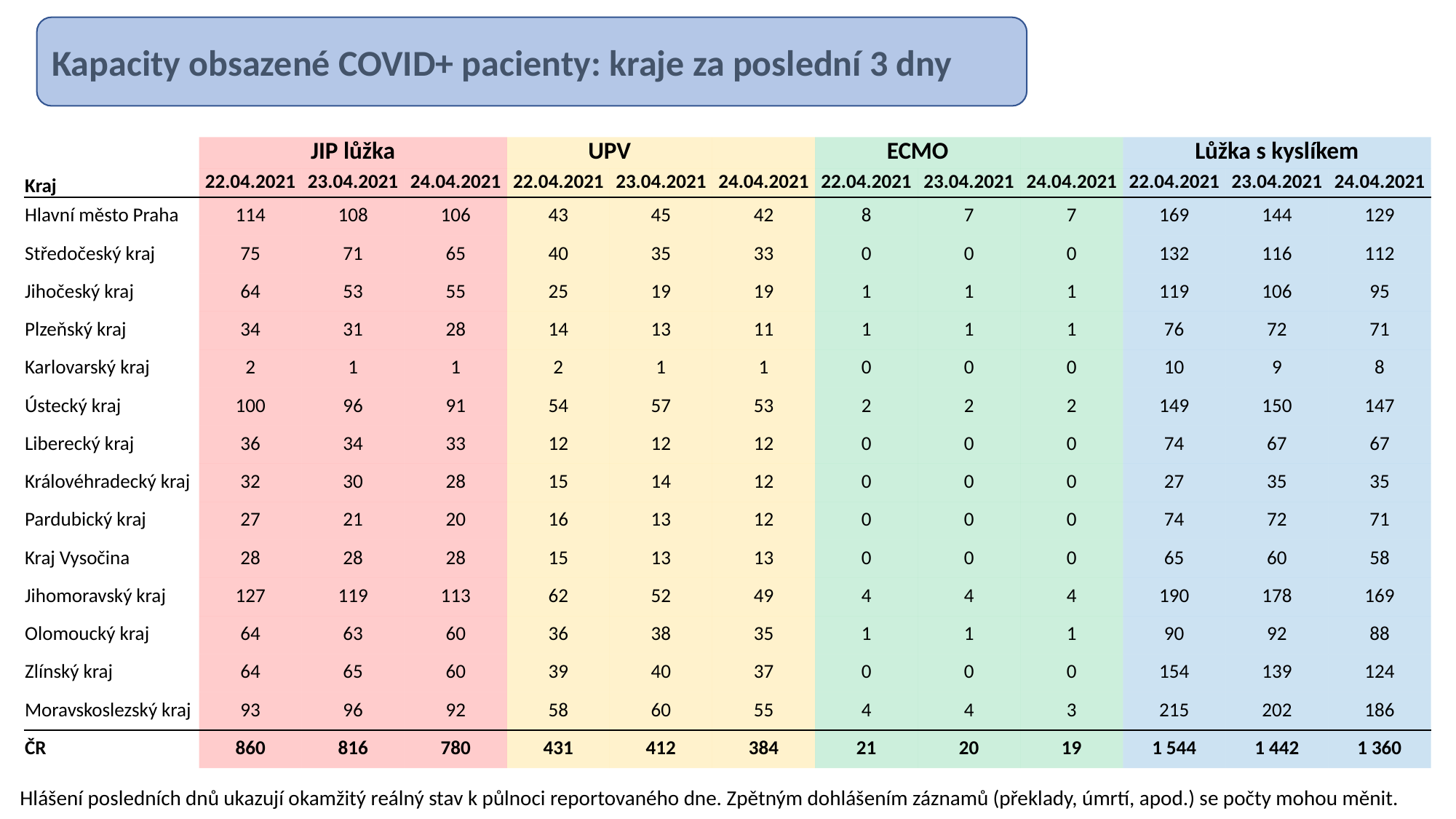

Kapacity obsazené COVID+ pacienty: kraje za poslední 3 dny
|  | JIP lůžka |  |  | UPV |  |  | ECMO |  |  | Lůžka s kyslíkem |  |  |
| --- | --- | --- | --- | --- | --- | --- | --- | --- | --- | --- | --- | --- |
| Kraj | 22.04.2021 | 23.04.2021 | 24.04.2021 | 22.04.2021 | 23.04.2021 | 24.04.2021 | 22.04.2021 | 23.04.2021 | 24.04.2021 | 22.04.2021 | 23.04.2021 | 24.04.2021 |
| Hlavní město Praha | 114 | 108 | 106 | 43 | 45 | 42 | 8 | 7 | 7 | 169 | 144 | 129 |
| Středočeský kraj | 75 | 71 | 65 | 40 | 35 | 33 | 0 | 0 | 0 | 132 | 116 | 112 |
| Jihočeský kraj | 64 | 53 | 55 | 25 | 19 | 19 | 1 | 1 | 1 | 119 | 106 | 95 |
| Plzeňský kraj | 34 | 31 | 28 | 14 | 13 | 11 | 1 | 1 | 1 | 76 | 72 | 71 |
| Karlovarský kraj | 2 | 1 | 1 | 2 | 1 | 1 | 0 | 0 | 0 | 10 | 9 | 8 |
| Ústecký kraj | 100 | 96 | 91 | 54 | 57 | 53 | 2 | 2 | 2 | 149 | 150 | 147 |
| Liberecký kraj | 36 | 34 | 33 | 12 | 12 | 12 | 0 | 0 | 0 | 74 | 67 | 67 |
| Královéhradecký kraj | 32 | 30 | 28 | 15 | 14 | 12 | 0 | 0 | 0 | 27 | 35 | 35 |
| Pardubický kraj | 27 | 21 | 20 | 16 | 13 | 12 | 0 | 0 | 0 | 74 | 72 | 71 |
| Kraj Vysočina | 28 | 28 | 28 | 15 | 13 | 13 | 0 | 0 | 0 | 65 | 60 | 58 |
| Jihomoravský kraj | 127 | 119 | 113 | 62 | 52 | 49 | 4 | 4 | 4 | 190 | 178 | 169 |
| Olomoucký kraj | 64 | 63 | 60 | 36 | 38 | 35 | 1 | 1 | 1 | 90 | 92 | 88 |
| Zlínský kraj | 64 | 65 | 60 | 39 | 40 | 37 | 0 | 0 | 0 | 154 | 139 | 124 |
| Moravskoslezský kraj | 93 | 96 | 92 | 58 | 60 | 55 | 4 | 4 | 3 | 215 | 202 | 186 |
| ČR | 860 | 816 | 780 | 431 | 412 | 384 | 21 | 20 | 19 | 1 544 | 1 442 | 1 360 |
Hlášení posledních dnů ukazují okamžitý reálný stav k půlnoci reportovaného dne. Zpětným dohlášením záznamů (překlady, úmrtí, apod.) se počty mohou měnit.